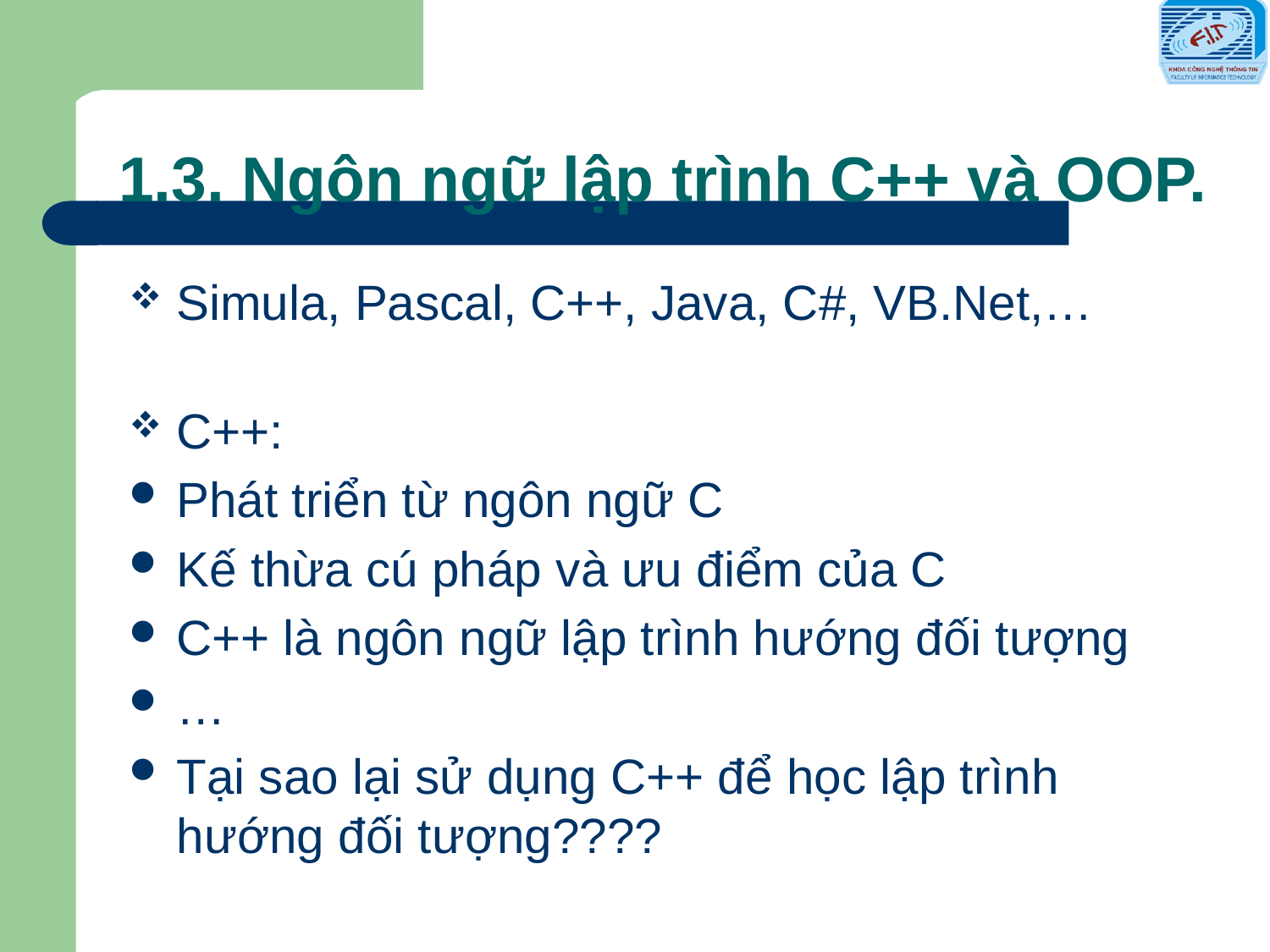

# 1.3. Ngôn ngữ lập trình C++ và OOP.
Simula, Pascal, C++, Java, C#, VB.Net,…
C++:
Phát triển từ ngôn ngữ C
Kế thừa cú pháp và ưu điểm của C
C++ là ngôn ngữ lập trình hướng đối tượng
…
Tại sao lại sử dụng C++ để học lập trình hướng đối tượng????